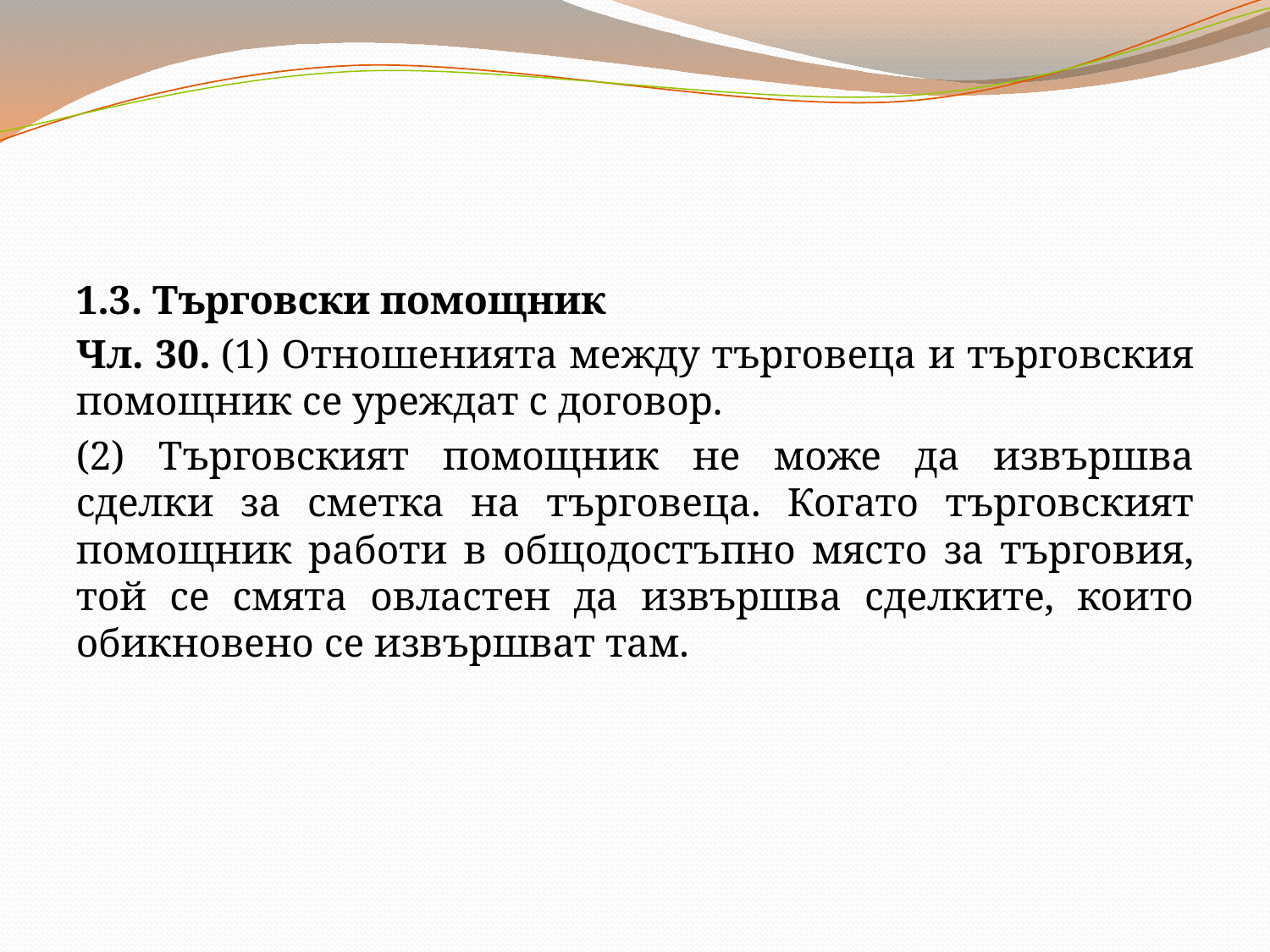

#
1.3. Търговски помощник
Чл. 30. (1) Отношенията между търговеца и търговския помощник се уреждат с договор.
(2) Търговският помощник не може да извършва сделки за сметка на търговеца. Когато търговският помощник работи в общодостъпно място за търговия, той се смята овластен да извършва сделките, които обикновено се извършват там.